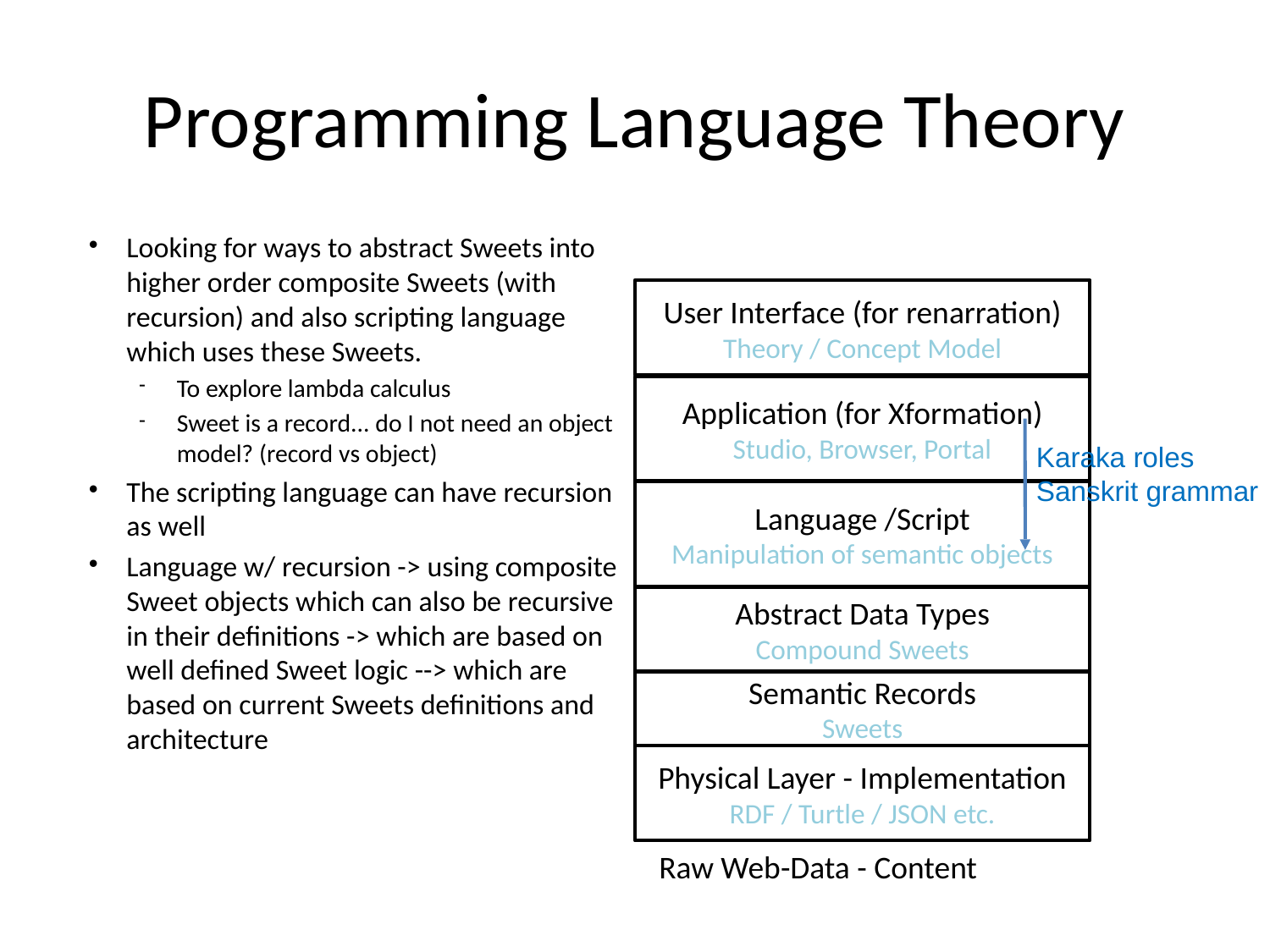

# Programming Language Theory
Looking for ways to abstract Sweets into higher order composite Sweets (with recursion) and also scripting language which uses these Sweets.
To explore lambda calculus
Sweet is a record... do I not need an object model? (record vs object)
The scripting language can have recursion as well
Language w/ recursion -> using composite Sweet objects which can also be recursive in their definitions -> which are based on well defined Sweet logic --> which are based on current Sweets definitions and architecture
User Interface (for renarration)
Theory / Concept Model
Application (for Xformation)
Studio, Browser, Portal
Language /Script
Manipulation of semantic objects
Abstract Data Types
Compound Sweets
Semantic Records
Sweets
Physical Layer - Implementation
RDF / Turtle / JSON etc.
Raw Web-Data - Content
Karaka roles
Sanskrit grammar